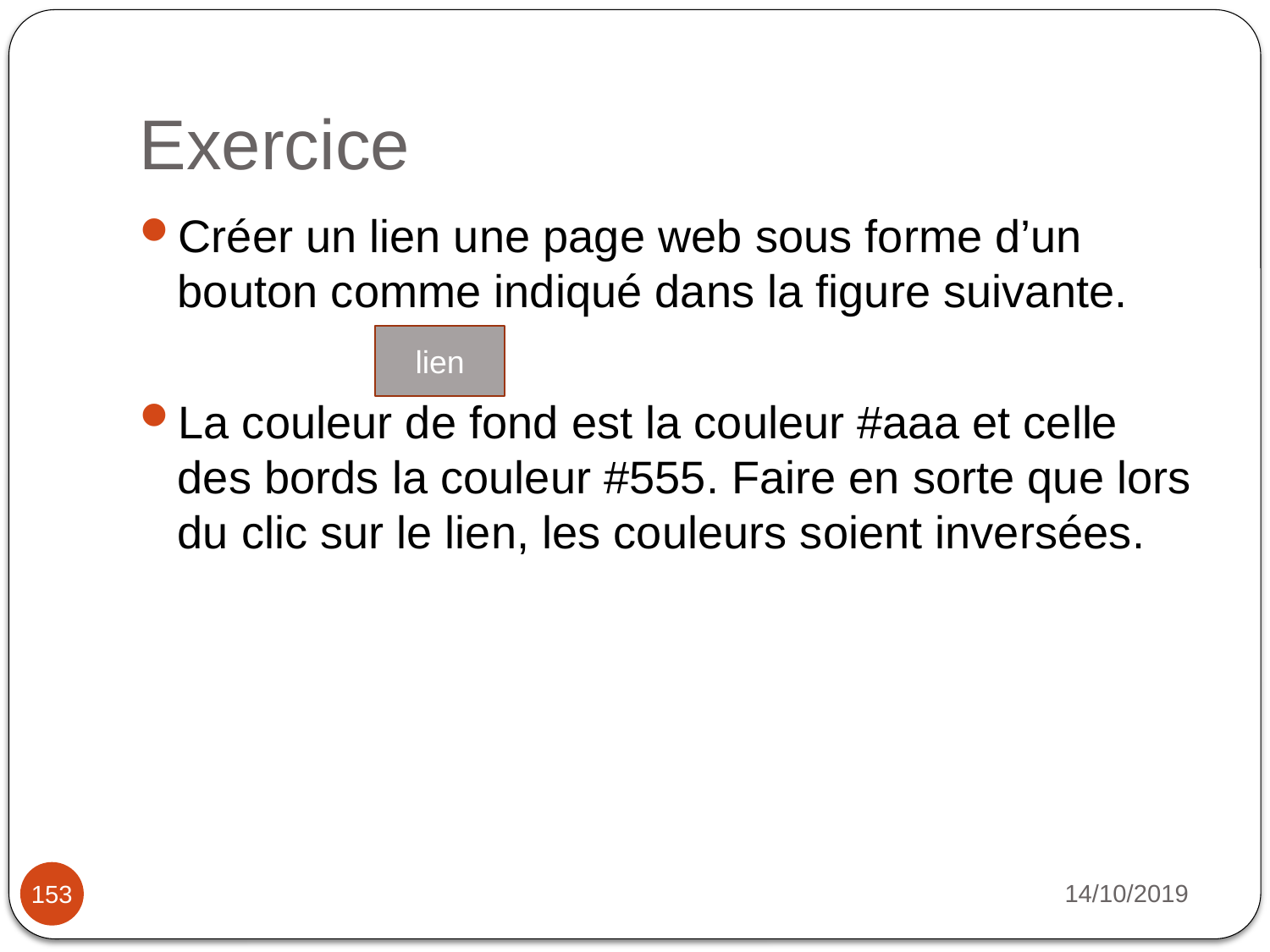

# Exercice
Créer un lien une page web sous forme d’un bouton comme indiqué dans la figure suivante.

La couleur de fond est la couleur #aaa et celle des bords la couleur #555. Faire en sorte que lors du clic sur le lien, les couleurs soient inversées.
lien

14/10/2019
153